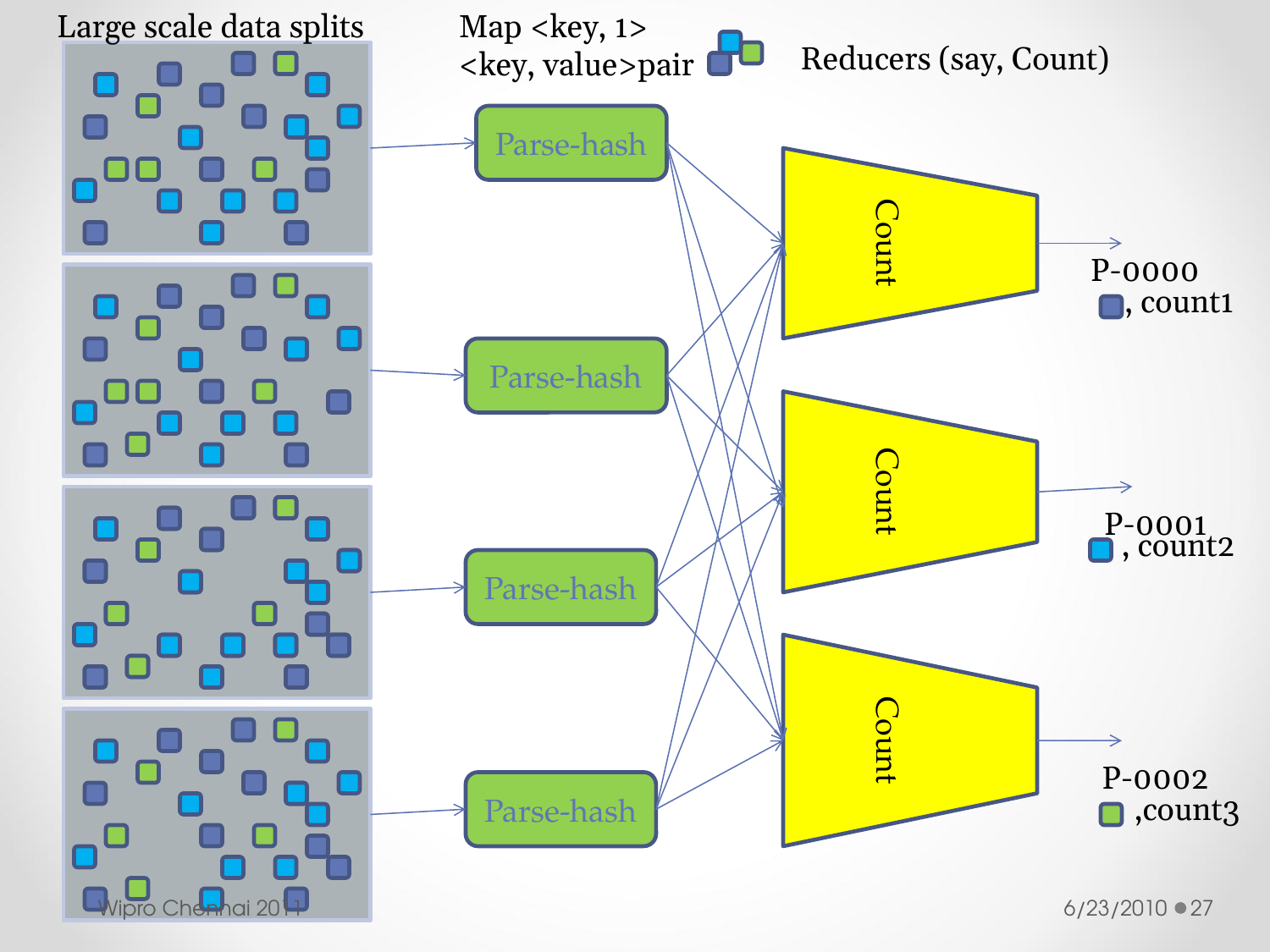

Large scale data splits
Map <key, 1>
<key, value>pair

Reducers (say, Count)

Parse-hash

Count

P-0000

, count1

Parse-hash

Count

P-0001

 , count2

Parse-hash

Count

P-0002

Parse-hash

,count3

Wipro Chennai 2011
6/23/2010
27